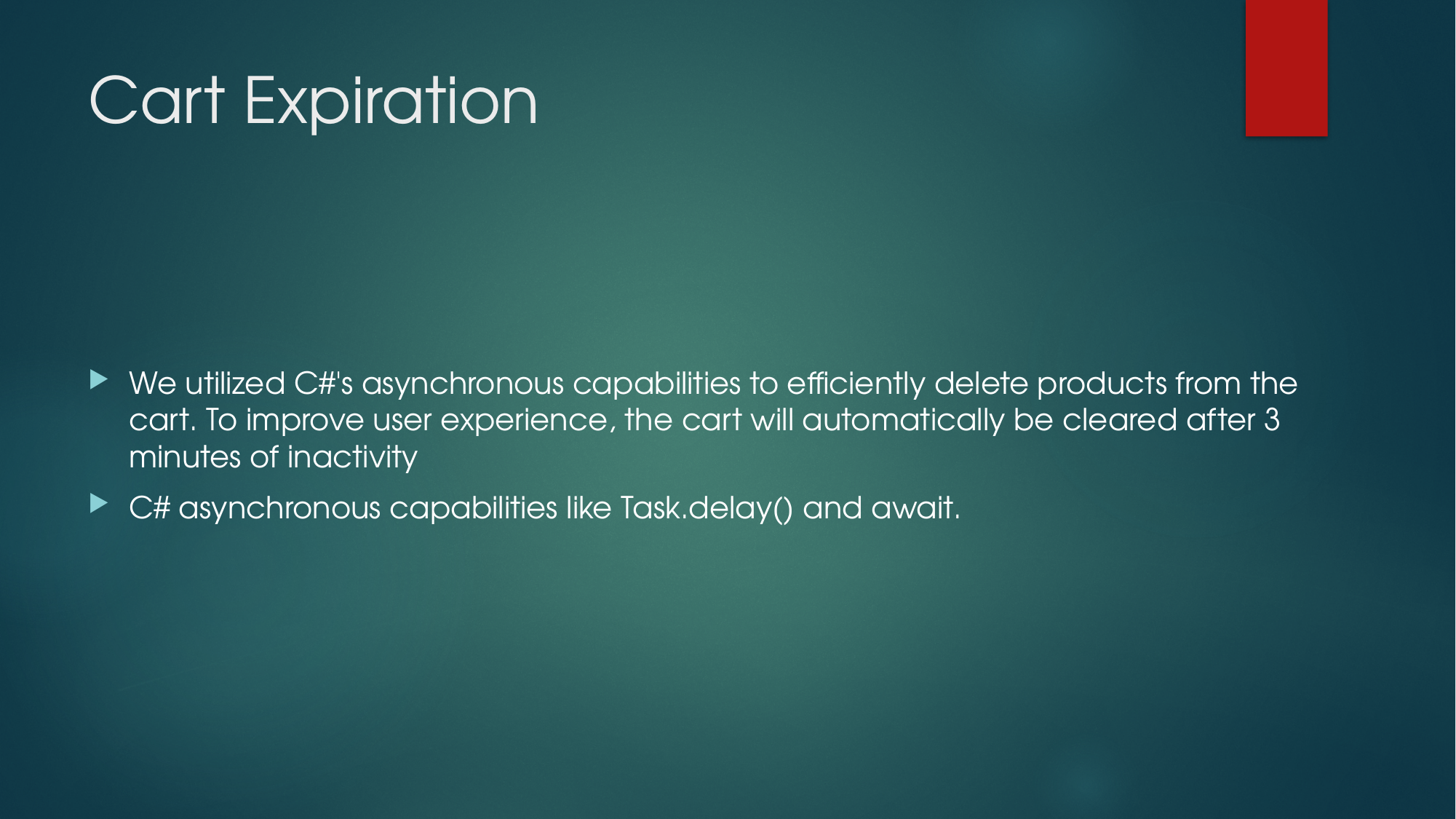

# Cart Expiration
We utilized C#'s asynchronous capabilities to efficiently delete products from the cart. To improve user experience, the cart will automatically be cleared after 3 minutes of inactivity
C# asynchronous capabilities like Task.delay() and await.